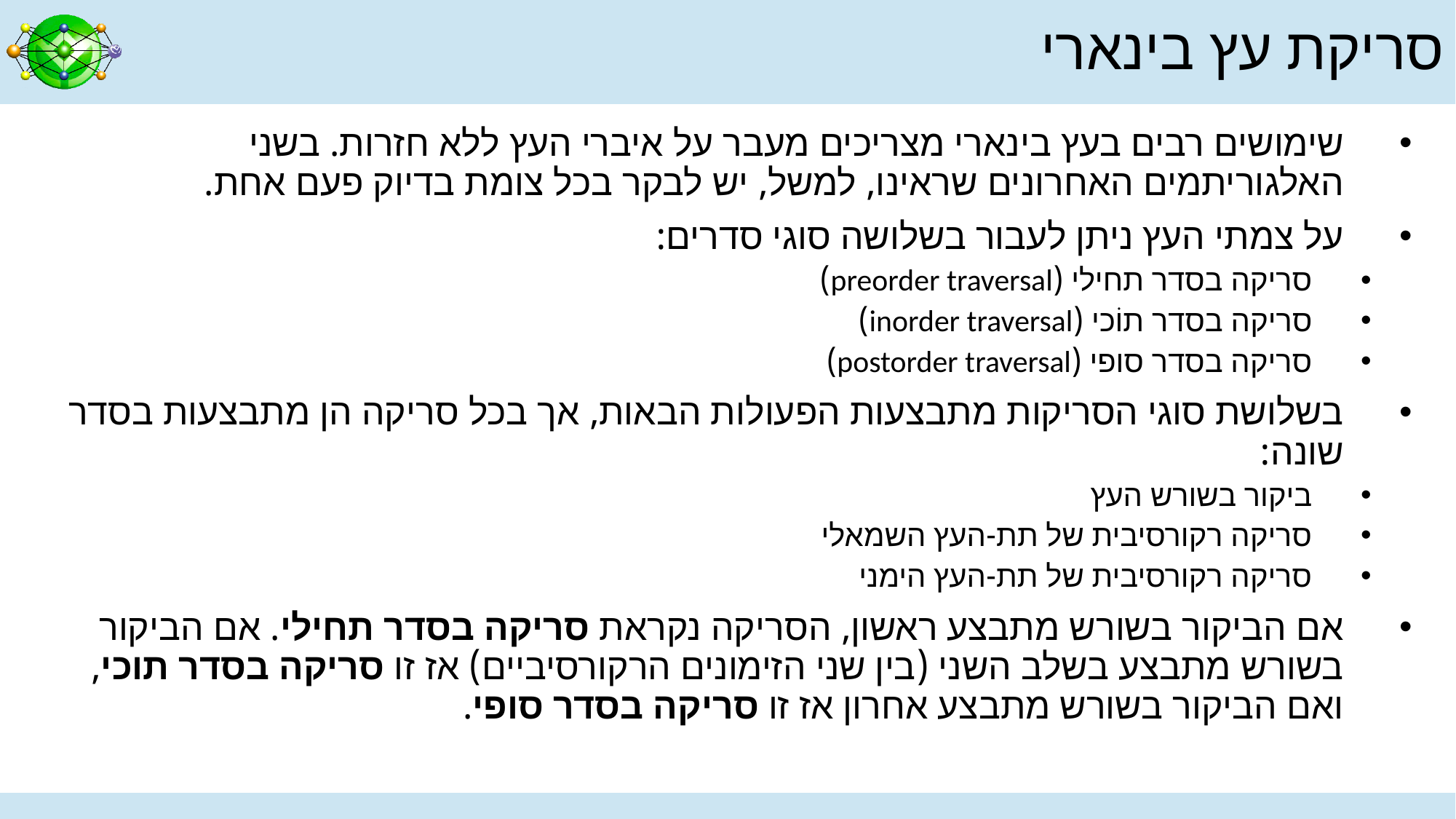

# סריקת עץ בינארי
שימושים רבים בעץ בינארי מצריכים מעבר על איברי העץ ללא חזרות. בשני האלגוריתמים האחרונים שראינו, למשל, יש לבקר בכל צומת בדיוק פעם אחת.
על צמתי העץ ניתן לעבור בשלושה סוגי סדרים:
סריקה בסדר תחילי (preorder traversal)
סריקה בסדר תוֹכי (inorder traversal)
סריקה בסדר סופי (postorder traversal)
בשלושת סוגי הסריקות מתבצעות הפעולות הבאות, אך בכל סריקה הן מתבצעות בסדר שונה:
ביקור בשורש העץ
סריקה רקורסיבית של תת-העץ השמאלי
סריקה רקורסיבית של תת-העץ הימני
אם הביקור בשורש מתבצע ראשון, הסריקה נקראת סריקה בסדר תחילי. אם הביקור בשורש מתבצע בשלב השני (בין שני הזימונים הרקורסיביים) אז זו סריקה בסדר תוכי, ואם הביקור בשורש מתבצע אחרון אז זו סריקה בסדר סופי.